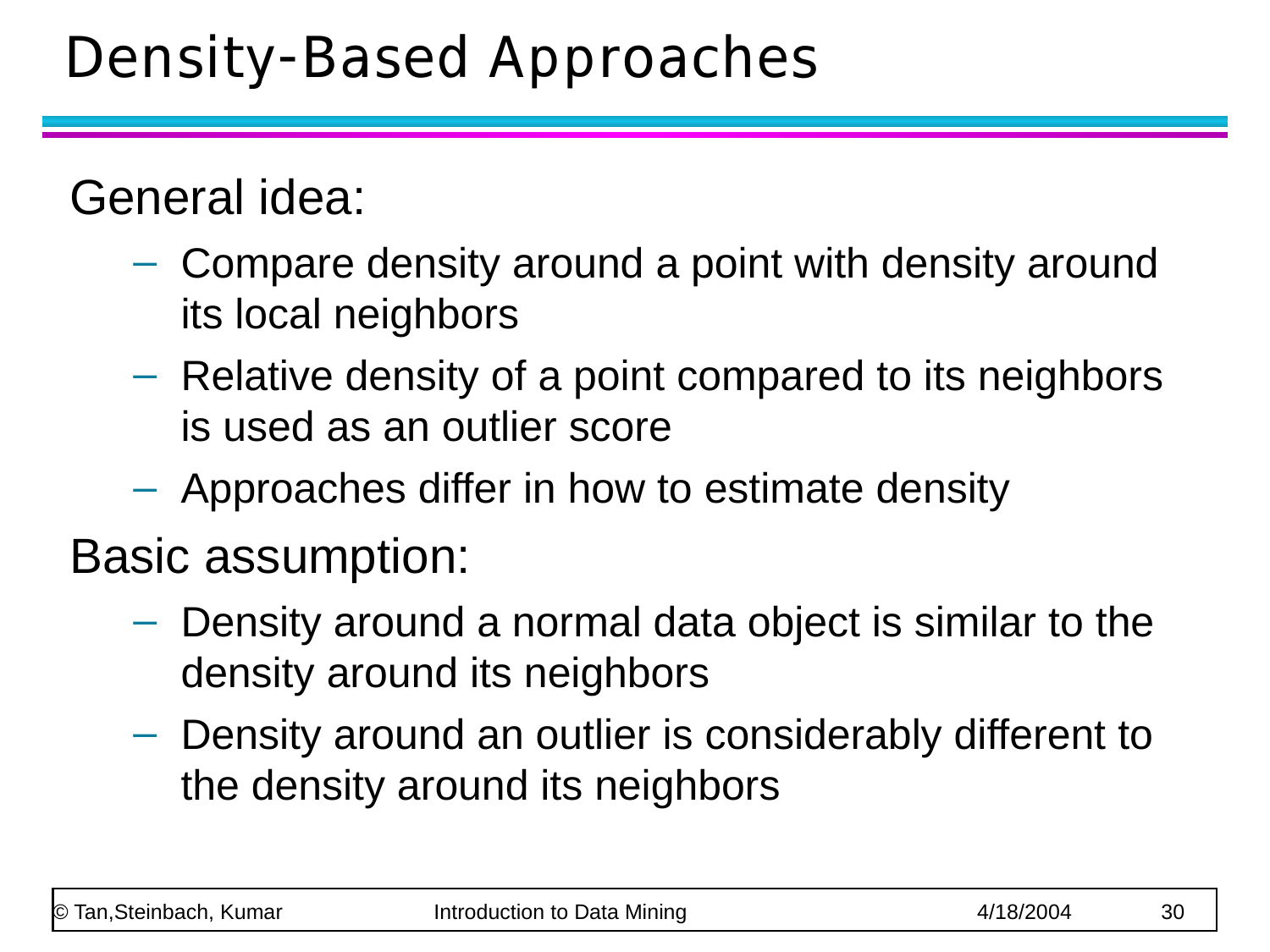

# Density-Based Approaches
General idea:
Compare density around a point with density around its local neighbors
Relative density of a point compared to its neighbors is used as an outlier score
Approaches differ in how to estimate density
Basic assumption:
Density around a normal data object is similar to the density around its neighbors
Density around an outlier is considerably different to the density around its neighbors